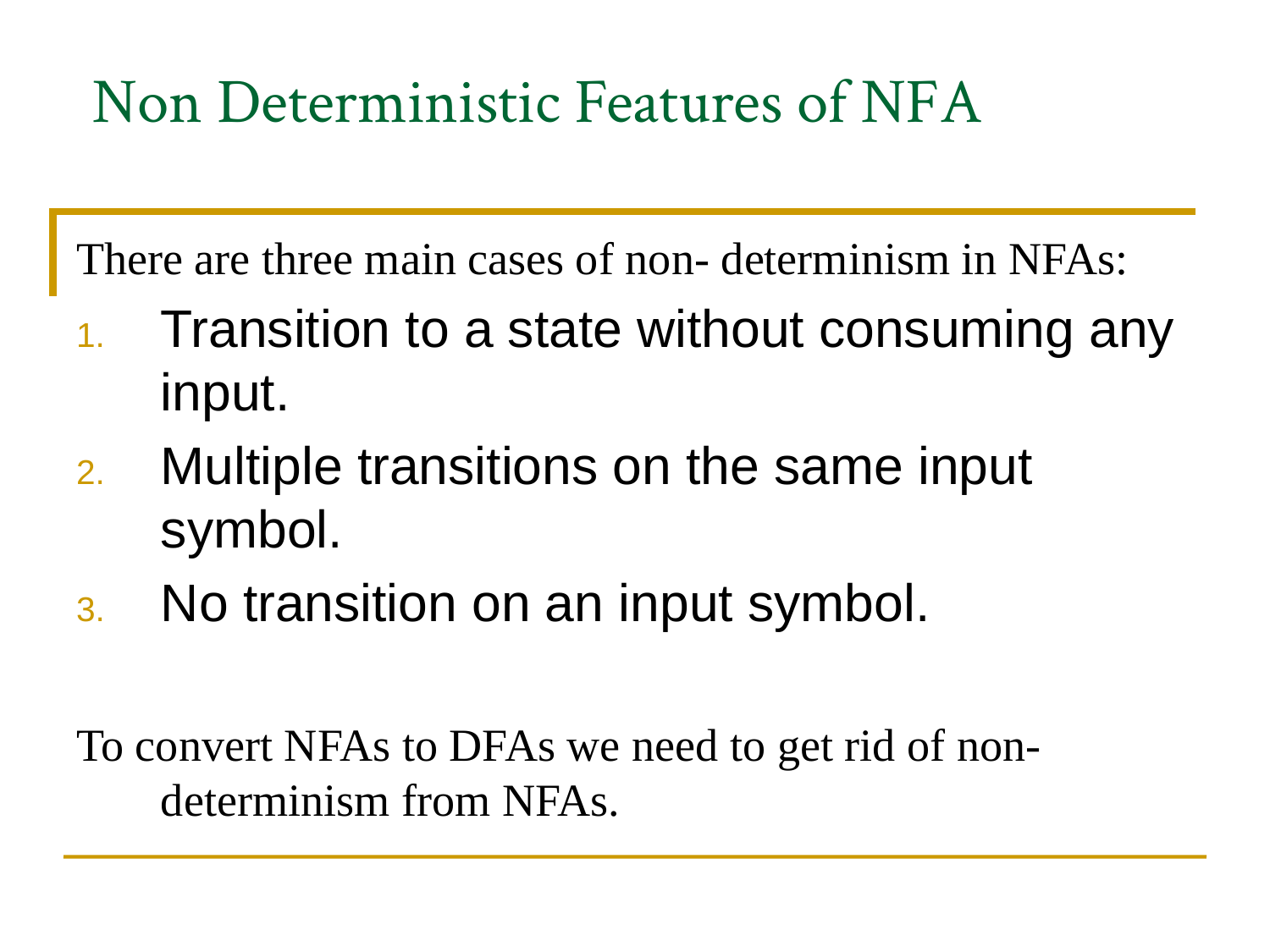

# Non Deterministic Features of NFA
There are three main cases of non- determinism in NFAs:
Transition to a state without consuming any input.
Multiple transitions on the same input symbol.
No transition on an input symbol.

To convert NFAs to DFAs we need to get rid of non-determinism from NFAs.